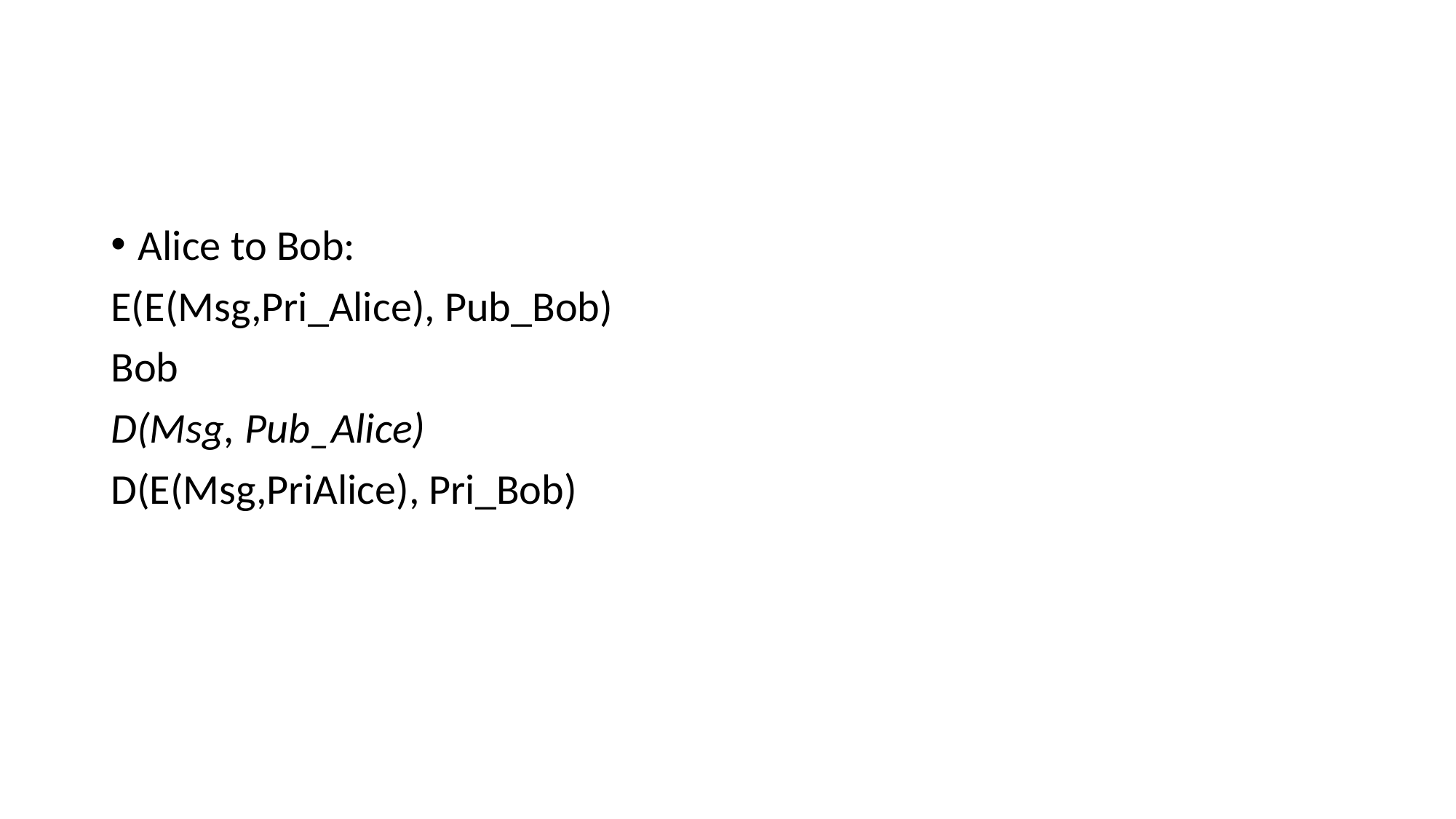

#
Alice to Bob:
E(E(Msg,Pri_Alice), Pub_Bob)
Bob
D(Msg, Pub_Alice)
D(E(Msg,PriAlice), Pri_Bob)